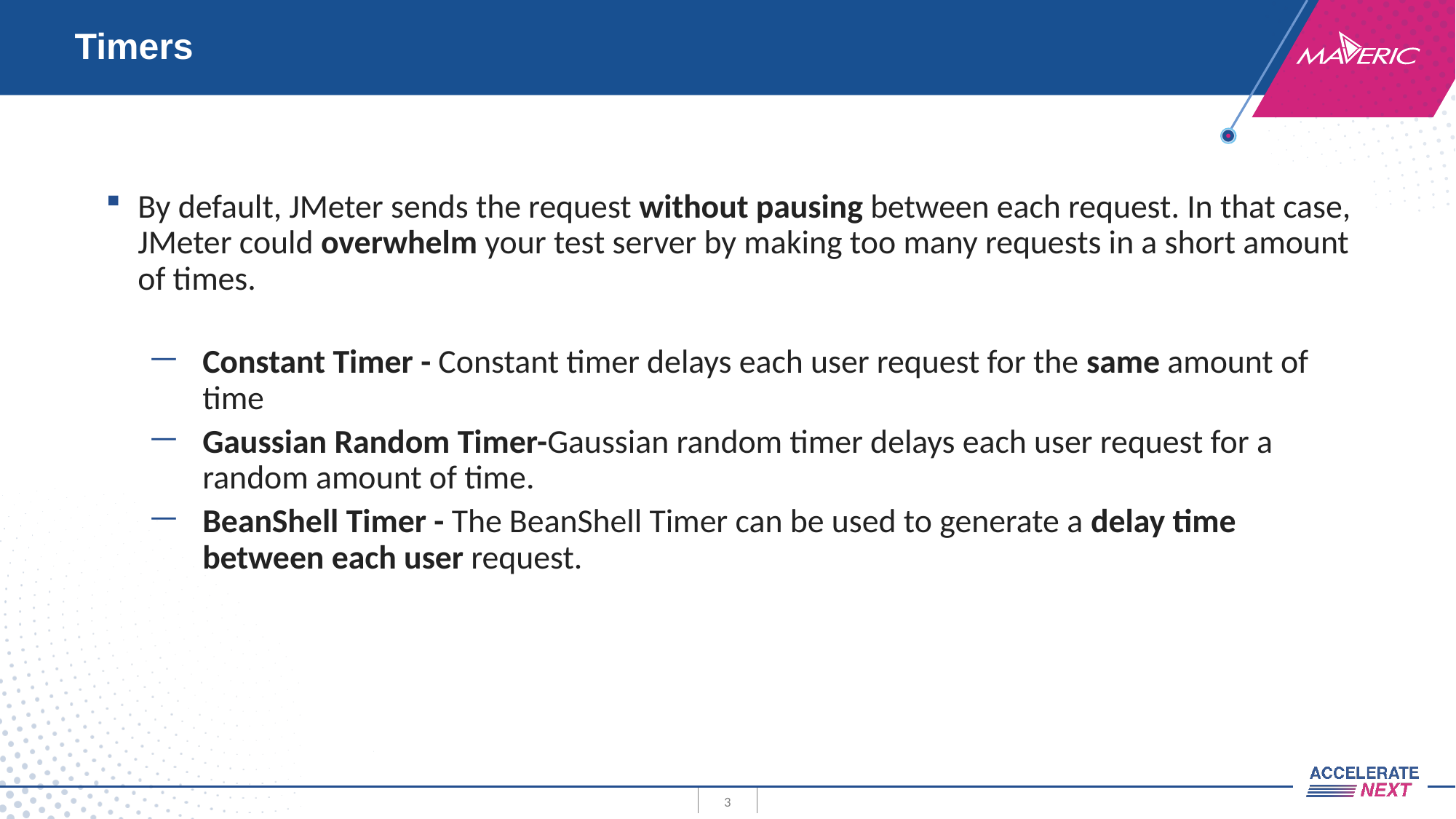

# Timers
By default, JMeter sends the request without pausing between each request. In that case, JMeter could overwhelm your test server by making too many requests in a short amount of times.
Constant Timer - Constant timer delays each user request for the same amount of time
Gaussian Random Timer-Gaussian random timer delays each user request for a random amount of time.
BeanShell Timer - The BeanShell Timer can be used to generate a delay time between each user request.
3